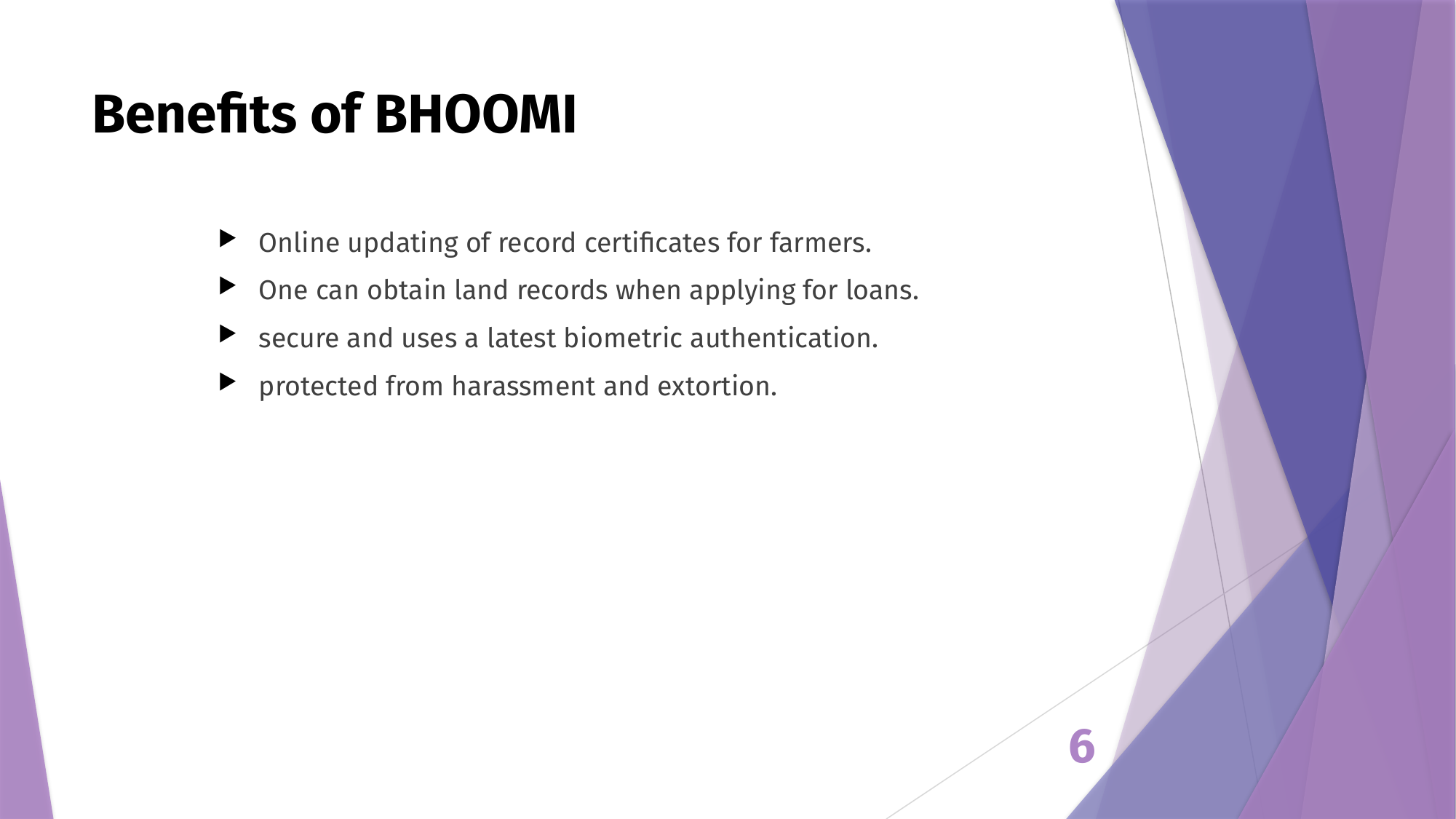

# Benefits of BHOOMI
Online updating of record certificates for farmers.
One can obtain land records when applying for loans.
secure and uses a latest biometric authentication.
protected from harassment and extortion.
6